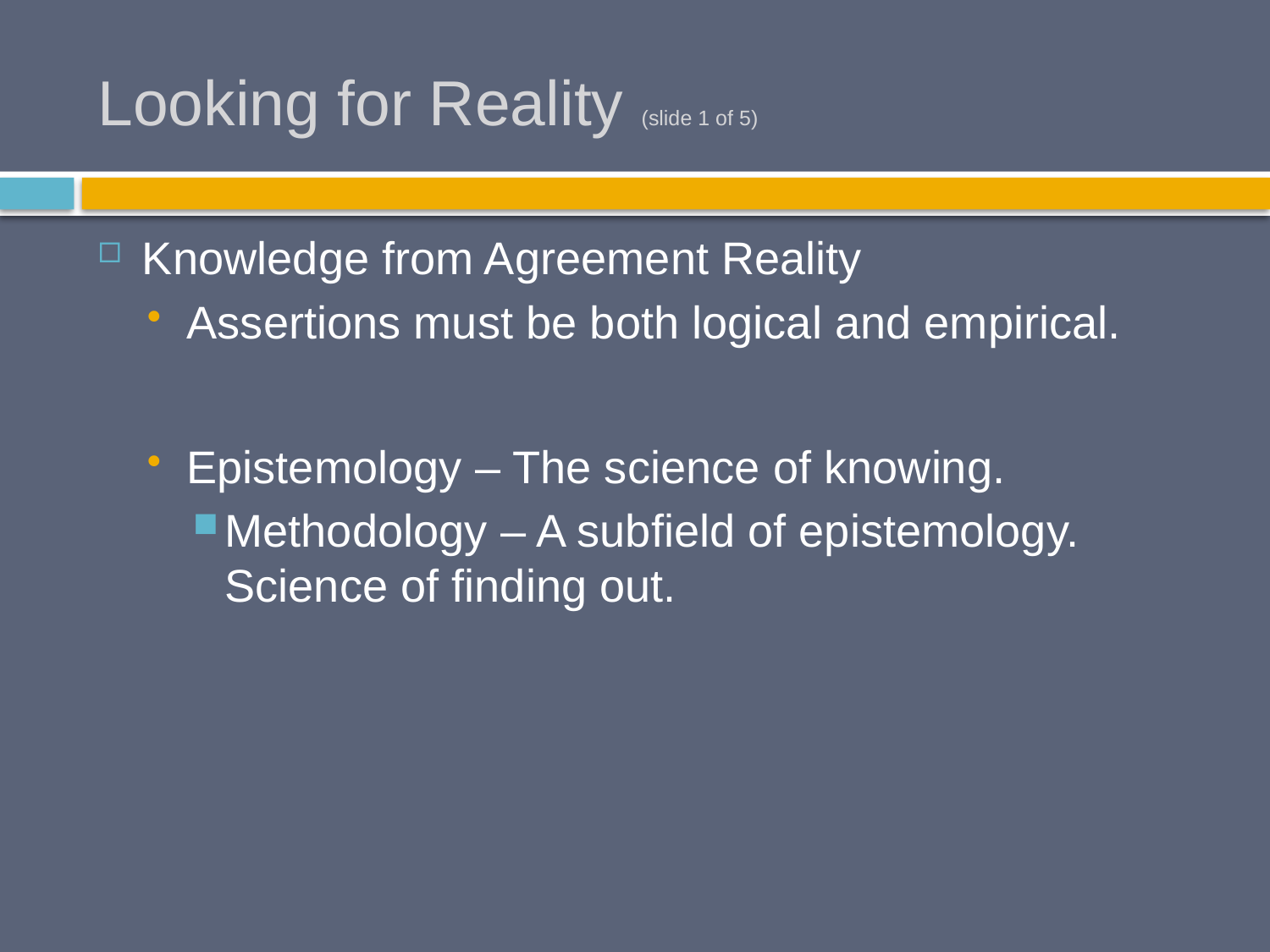

# Looking for Reality (slide 1 of 5)
Knowledge from Agreement Reality
Assertions must be both logical and empirical.

Epistemology – The science of knowing.
Methodology – A subfield of epistemology. Science of finding out.